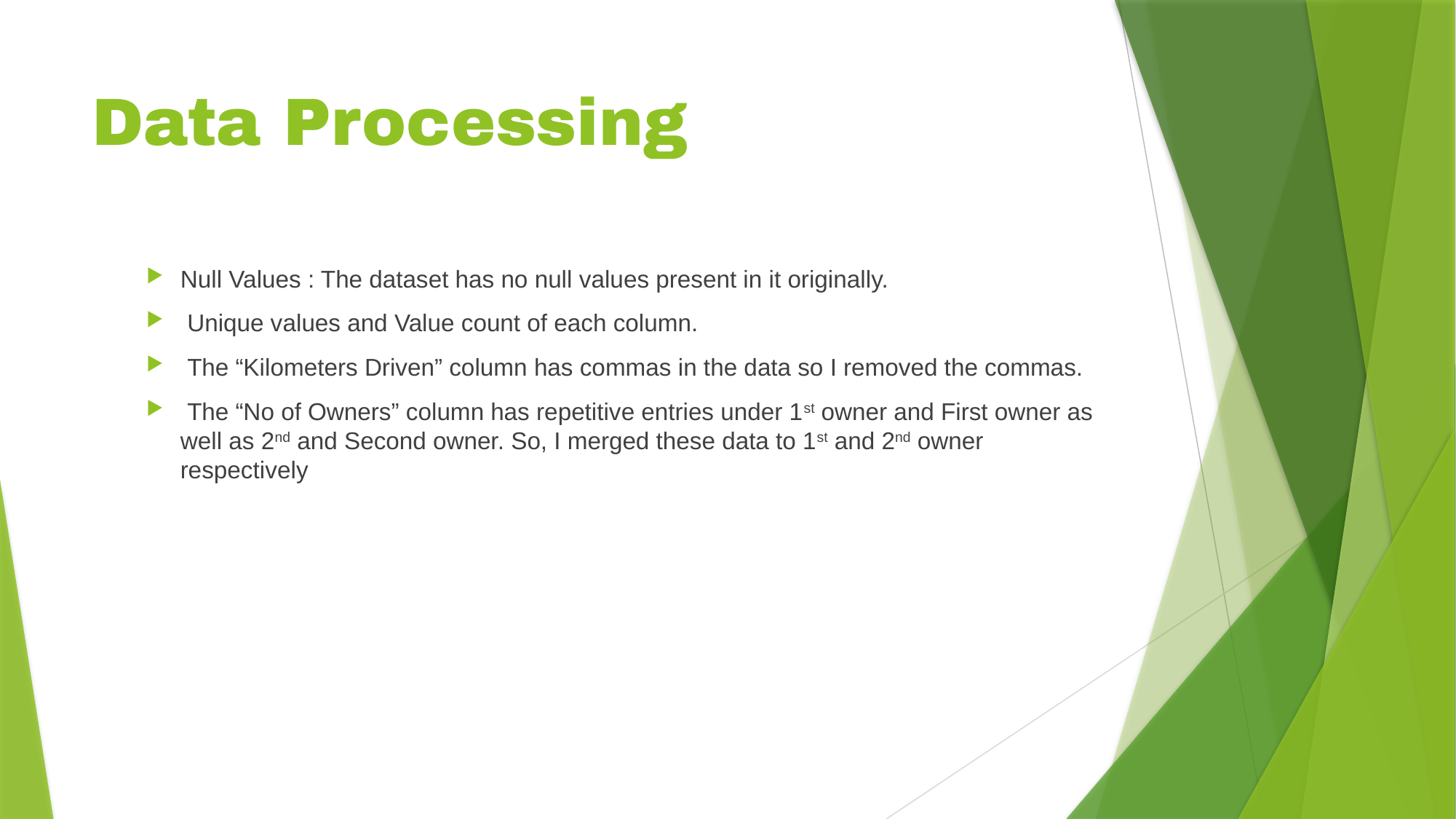

# Data Processing
Null Values : The dataset has no null values present in it originally.
 Unique values and Value count of each column.
 The “Kilometers Driven” column has commas in the data so I removed the commas.
 The “No of Owners” column has repetitive entries under 1st owner and First owner as well as 2nd and Second owner. So, I merged these data to 1st and 2nd owner respectively